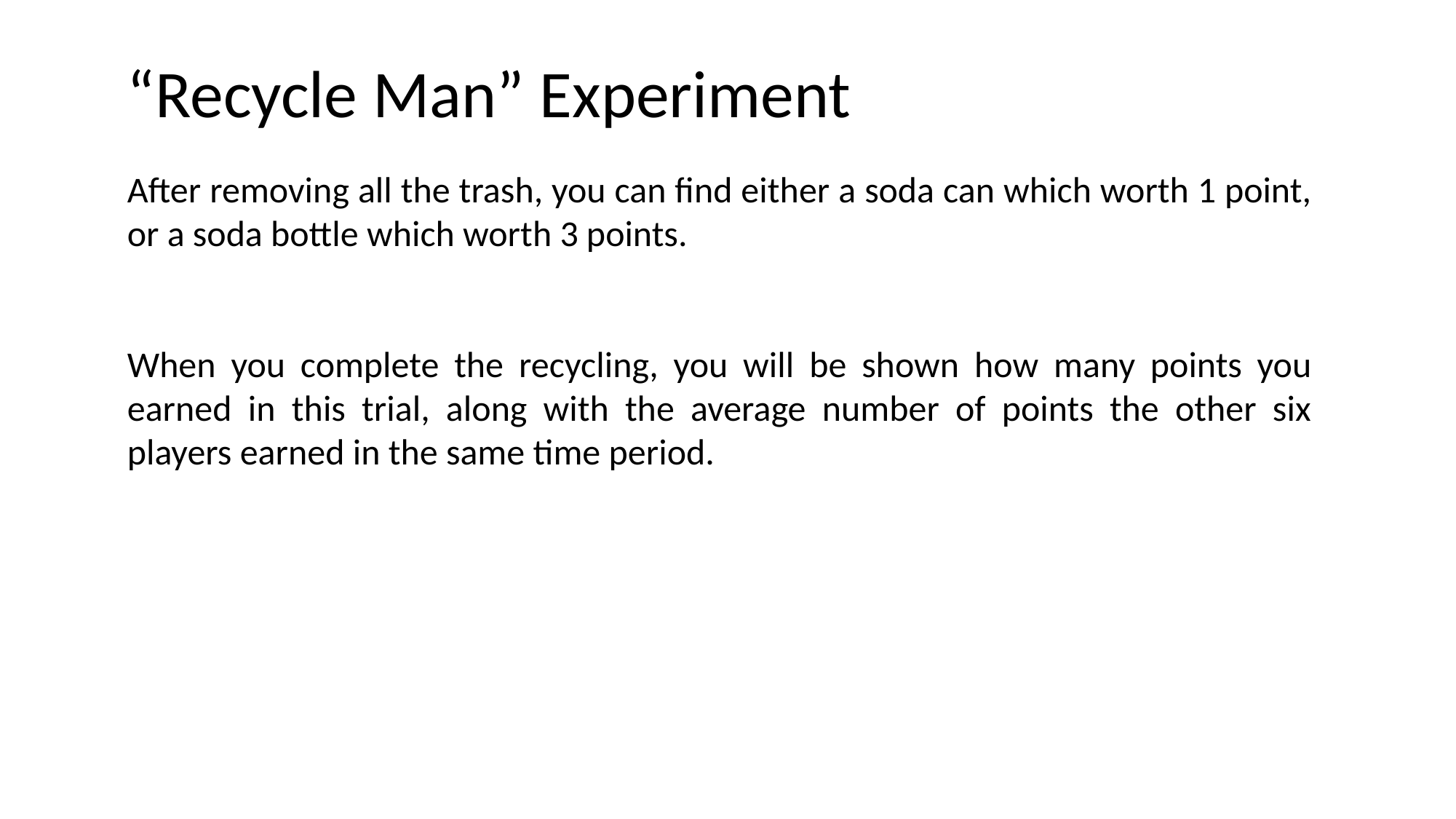

“Recycle Man” Experiment
After removing all the trash, you can find either a soda can which worth 1 point, or a soda bottle which worth 3 points.

When you complete the recycling, you will be shown how many points you earned in this trial, along with the average number of points the other six players earned in the same time period.